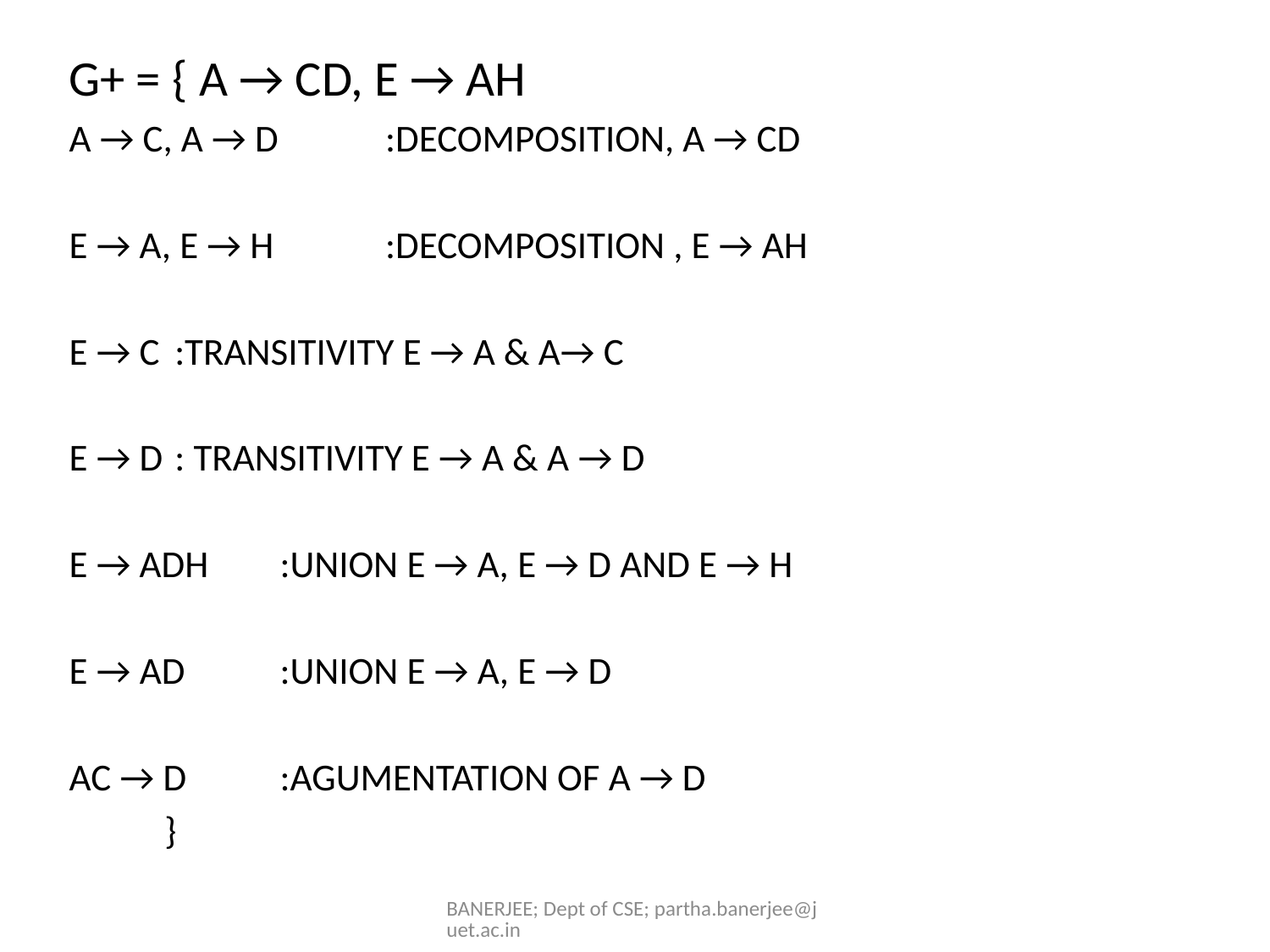

G+ = { A → CD, E → AH
A → C, A → D 		:DECOMPOSITION, A → CD

E → A, E → H 		:DECOMPOSITION , E → AH

E → C				:TRANSITIVITY E → A & A→ C

E → D				: TRANSITIVITY E → A & A → D

E → ADH			:UNION E → A, E → D AND E → H

E → AD			:UNION E → A, E → D

AC → D			:AGUMENTATION OF A → D
           }

BANERJEE; Dept of CSE; partha.banerjee@juet.ac.in